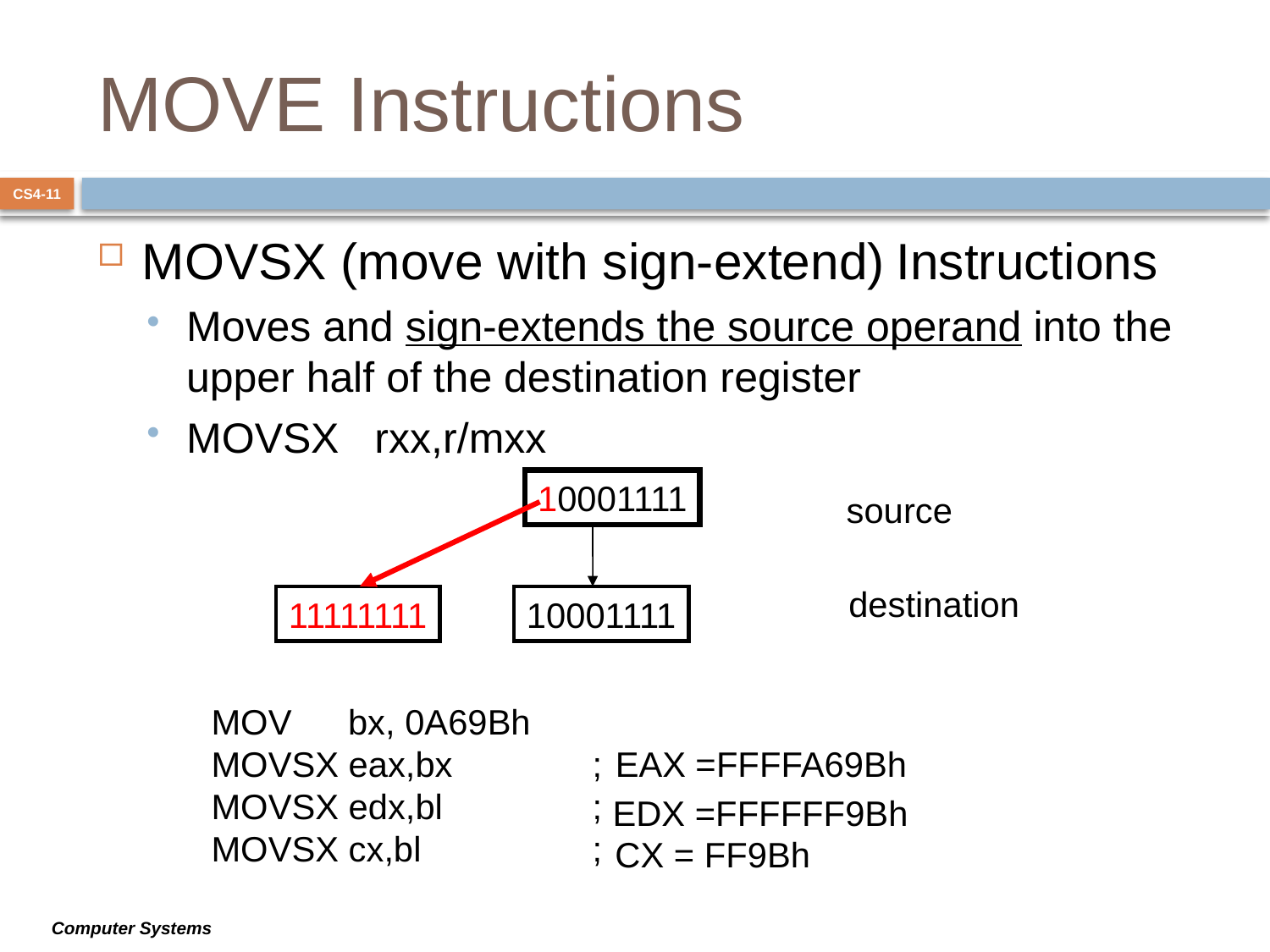

# MOVE Instructions
CS4-11
MOVSX (move with sign-extend) Instructions
Moves and sign-extends the source operand into the upper half of the destination register
MOVSX   rxx,r/mxx

10001111
source

destination
11111111
10001111
MOV  	 bx, 0A69Bh
MOVSX eax,bx		;
MOVSX edx,bl		;
MOVSX cx,bl		;
EAX =FFFFA69Bh
EDX =FFFFFF9Bh
CX = FF9Bh